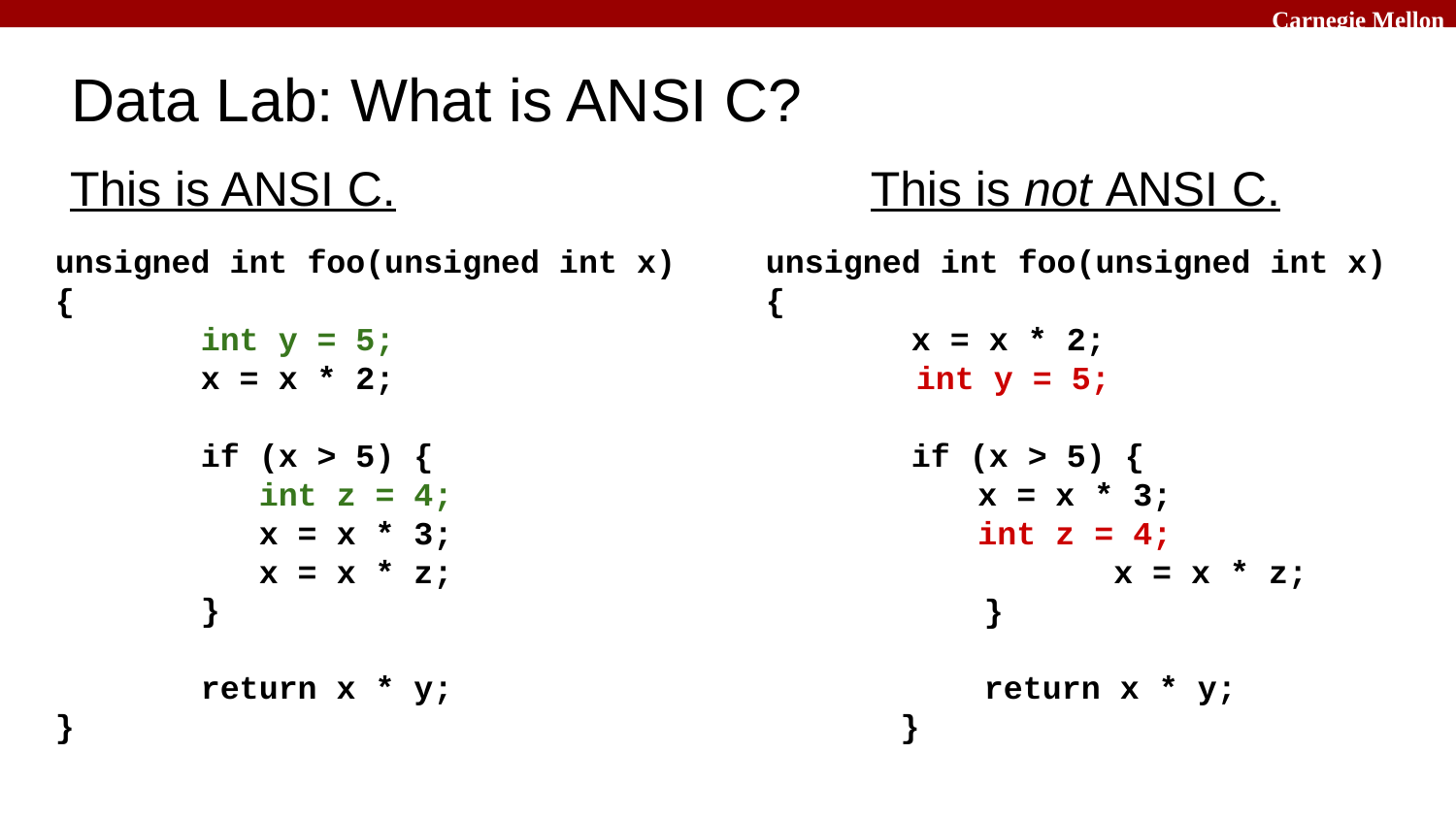

# Data Lab: What is ANSI C?
This is ANSI C.
This is not ANSI C.
unsigned int foo(unsigned int x)
{
	int y = 5;
	x = x * 2;

	if (x > 5) {
	   int z = 4;
	   x = x * 3;
	   x = x * z;
	}

	return x * y;
}
unsigned int foo(unsigned int x)
{
	x = x * 2;
    int y = 5;

	if (x > 5) {
    x = x * 3;
    int z = 4;
           x = x * z;
	}

	return x * y;
}